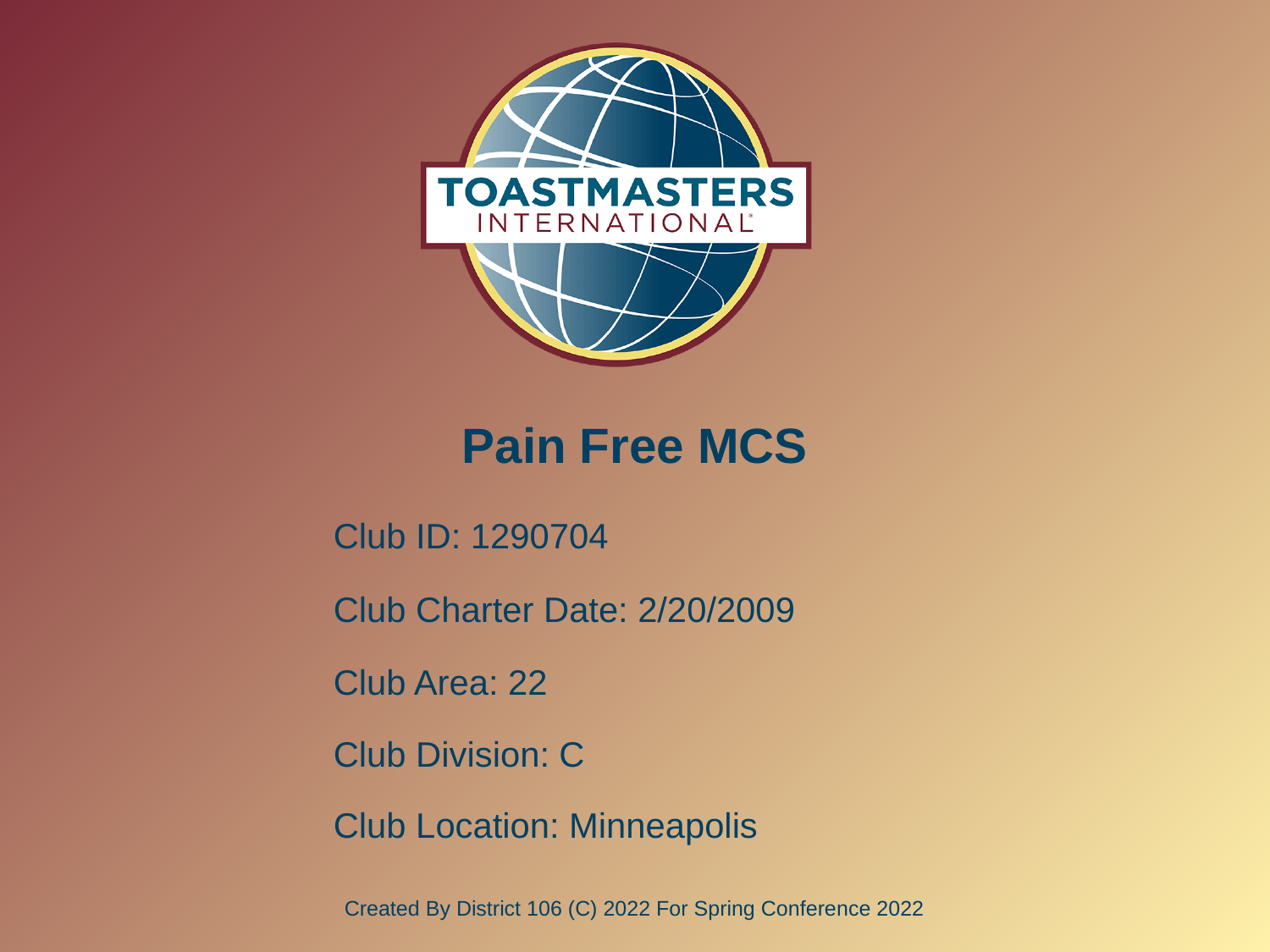

# Pain Free MCS
Club ID: 1290704
Club Charter Date: 2/20/2009
Club Area: 22
Club Division: C
Club Location: Minneapolis
Created By District 106 (C) 2022 For Spring Conference 2022